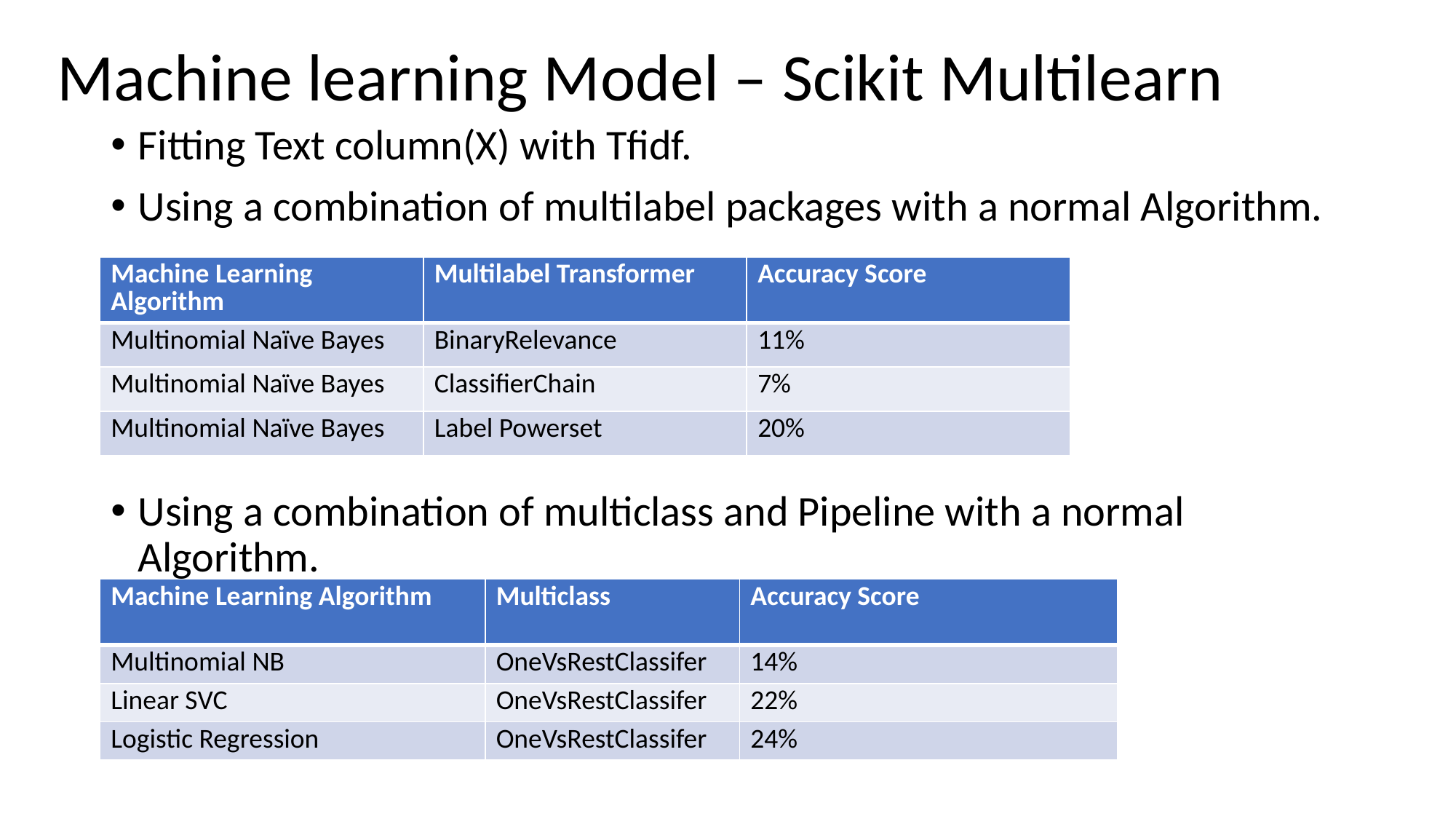

# Machine learning Model – Scikit Multilearn
Fitting Text column(X) with Tfidf.
Using a combination of multilabel packages with a normal Algorithm.

Using a combination of multiclass and Pipeline with a normal Algorithm.

| Machine Learning Algorithm | Multilabel Transformer | Accuracy Score |
| --- | --- | --- |
| Multinomial Naïve Bayes | BinaryRelevance | 11% |
| Multinomial Naïve Bayes | ClassifierChain | 7% |
| Multinomial Naïve Bayes | Label Powerset | 20% |
| Machine Learning Algorithm | Multiclass | Accuracy Score |
| --- | --- | --- |
| Multinomial NB | OneVsRestClassifer | 14% |
| Linear SVC | OneVsRestClassifer | 22% |
| Logistic Regression | OneVsRestClassifer | 24% |